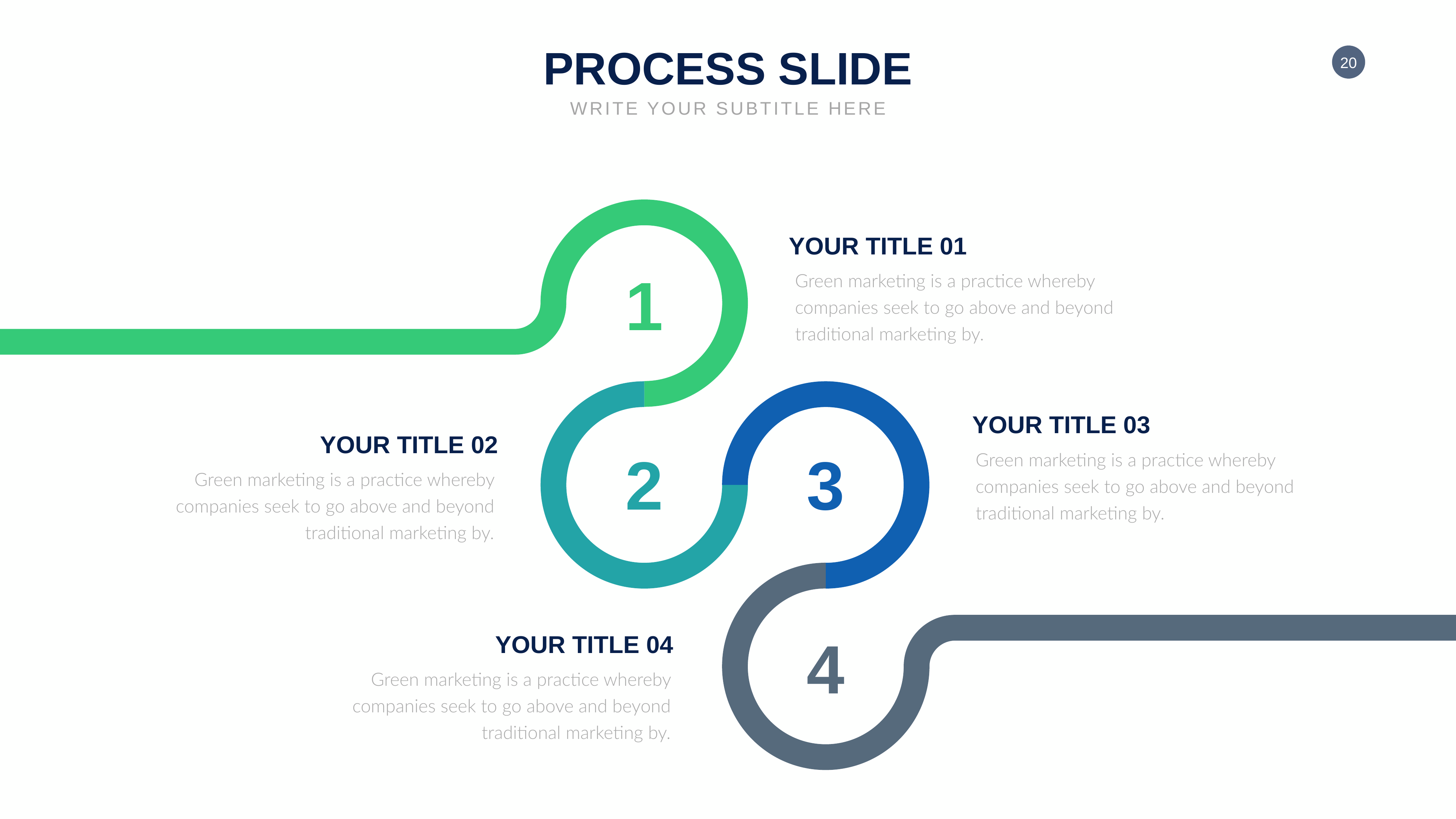

PROCESS SLIDE
WRITE YOUR SUBTITLE HERE

YOUR TITLE 01
1
Green marketing is a practice whereby companies seek to go above and beyond traditional marketing by.

YOUR TITLE 03
YOUR TITLE 02
2
3
Green marketing is a practice whereby companies seek to go above and beyond traditional marketing by.
Green marketing is a practice whereby companies seek to go above and beyond traditional marketing by.

4
YOUR TITLE 04
Green marketing is a practice whereby companies seek to go above and beyond traditional marketing by.